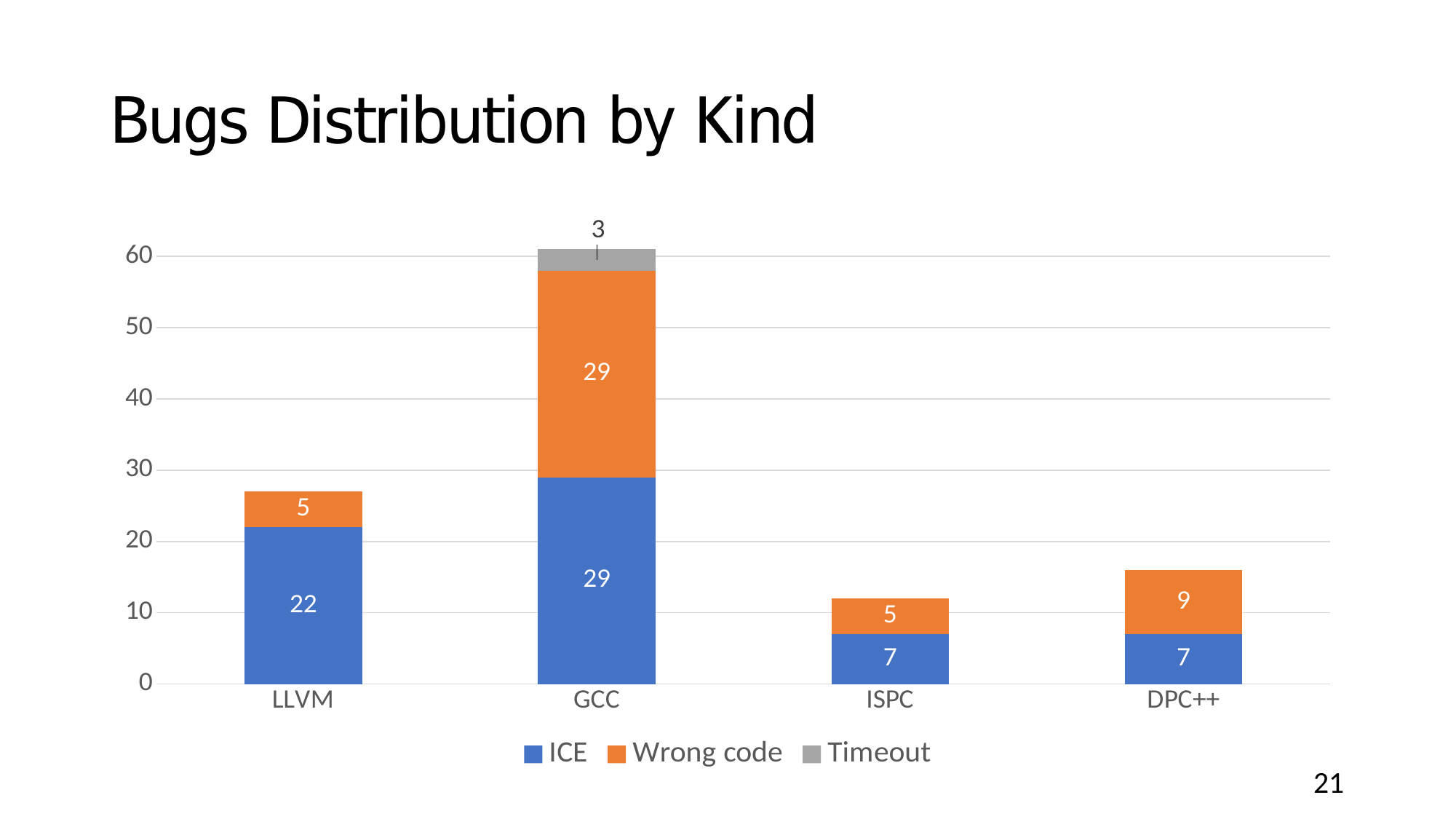

# Bugs Distribution by Kind

### Chart

| Category | ICE | Wrong code | Timeout |
|---|---|---|---|
| LLVM | 22.0 | 5.0 | 0.0 |
| GCC | 29.0 | 29.0 | 3.0 |
| ISPC | 7.0 | 5.0 | 0.0 |
| DPC++ | 7.0 | 9.0 | 0.0 |
21